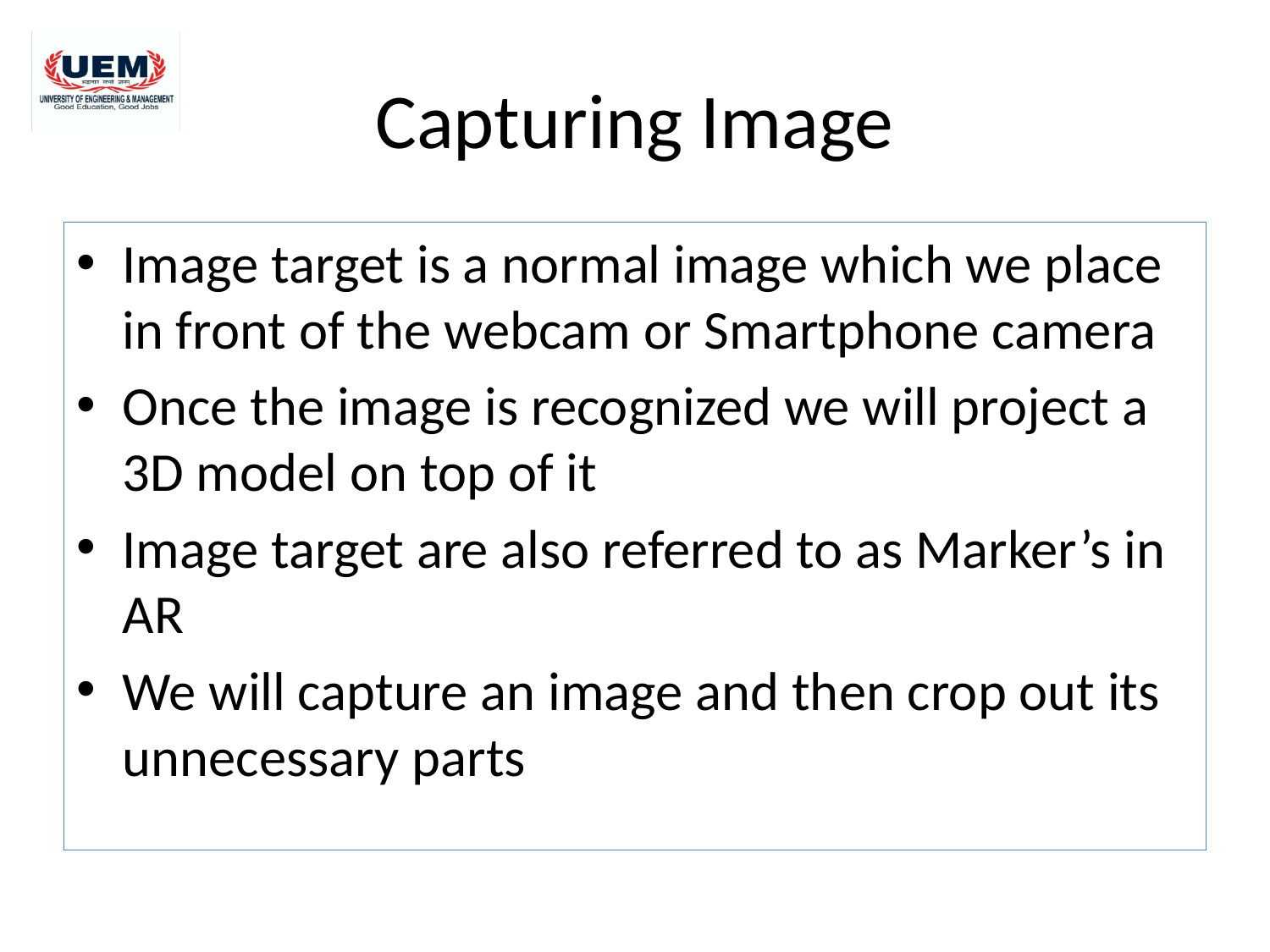

# Capturing Image
Image target is a normal image which we place in front of the webcam or Smartphone camera
Once the image is recognized we will project a 3D model on top of it
Image target are also referred to as Marker’s in AR
We will capture an image and then crop out its unnecessary parts